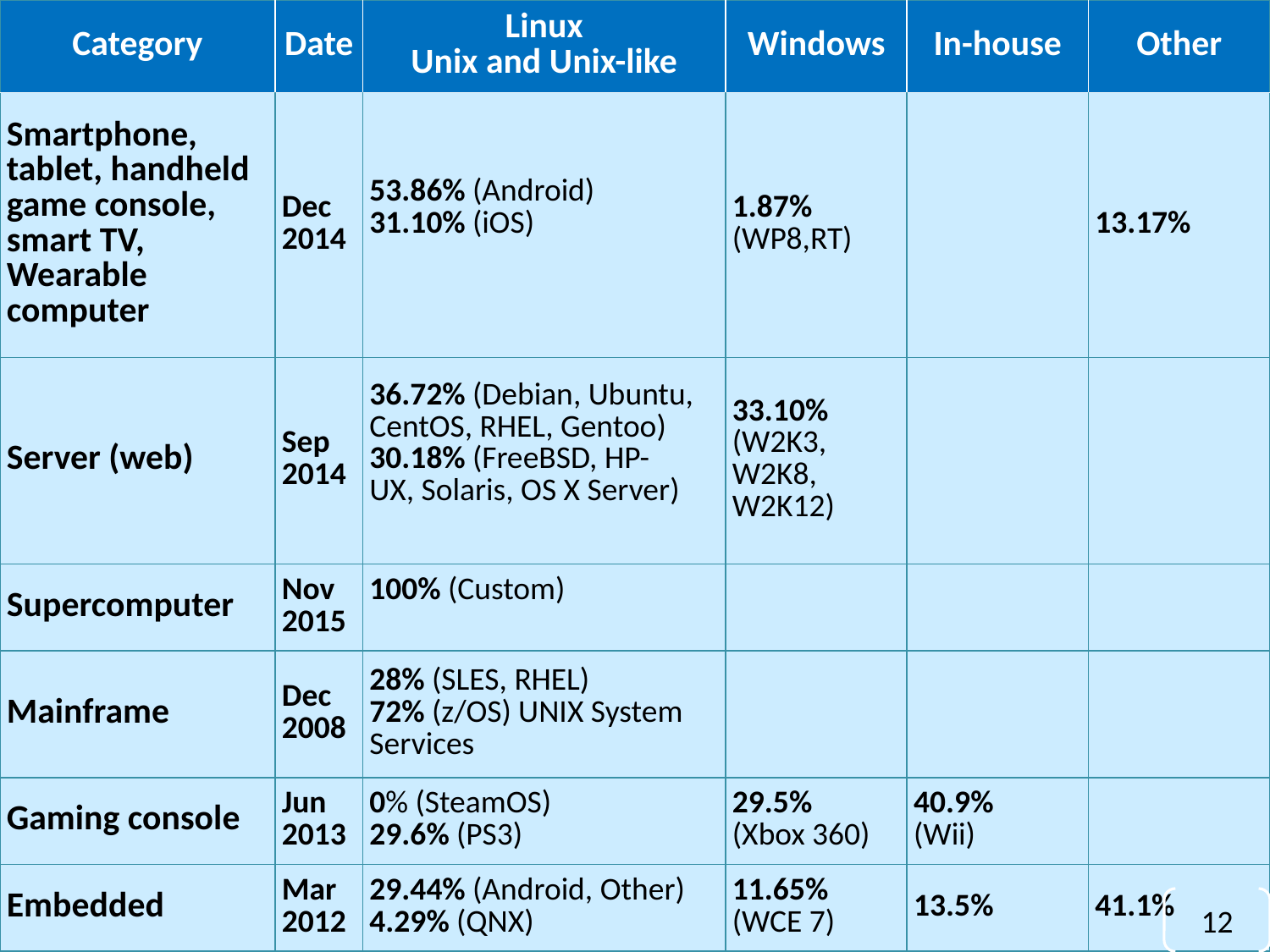

| Category | Date | Linux Unix and Unix-like | Windows | In-house | Other |
| --- | --- | --- | --- | --- | --- |
| Smartphone,  tablet, handheld game console,  smart TV,  Wearable computer | Dec 2014 | 53.86% (Android) 31.10% (iOS) | 1.87% (WP8,RT) |  | 13.17% |
| Server (web) | Sep 2014 | 36.72% (Debian, Ubuntu, CentOS, RHEL, Gentoo) 30.18% (FreeBSD, HP-UX, Solaris, OS X Server) | 33.10% (W2K3, W2K8,  W2K12) |  |  |
| Supercomputer | Nov 2015 | 100% (Custom) |  |  |  |
| Mainframe | Dec 2008 | 28% (SLES, RHEL) 72% (z/OS) UNIX System Services |  |  |  |
| Gaming console | Jun 2013 | 0% (SteamOS) 29.6% (PS3) | 29.5% (Xbox 360) | 40.9% (Wii) |  |
| Embedded | Mar 2012 | 29.44% (Android, Other) 4.29% (QNX) | 11.65%  (WCE 7) | 13.5% | 41.1% |
#
12